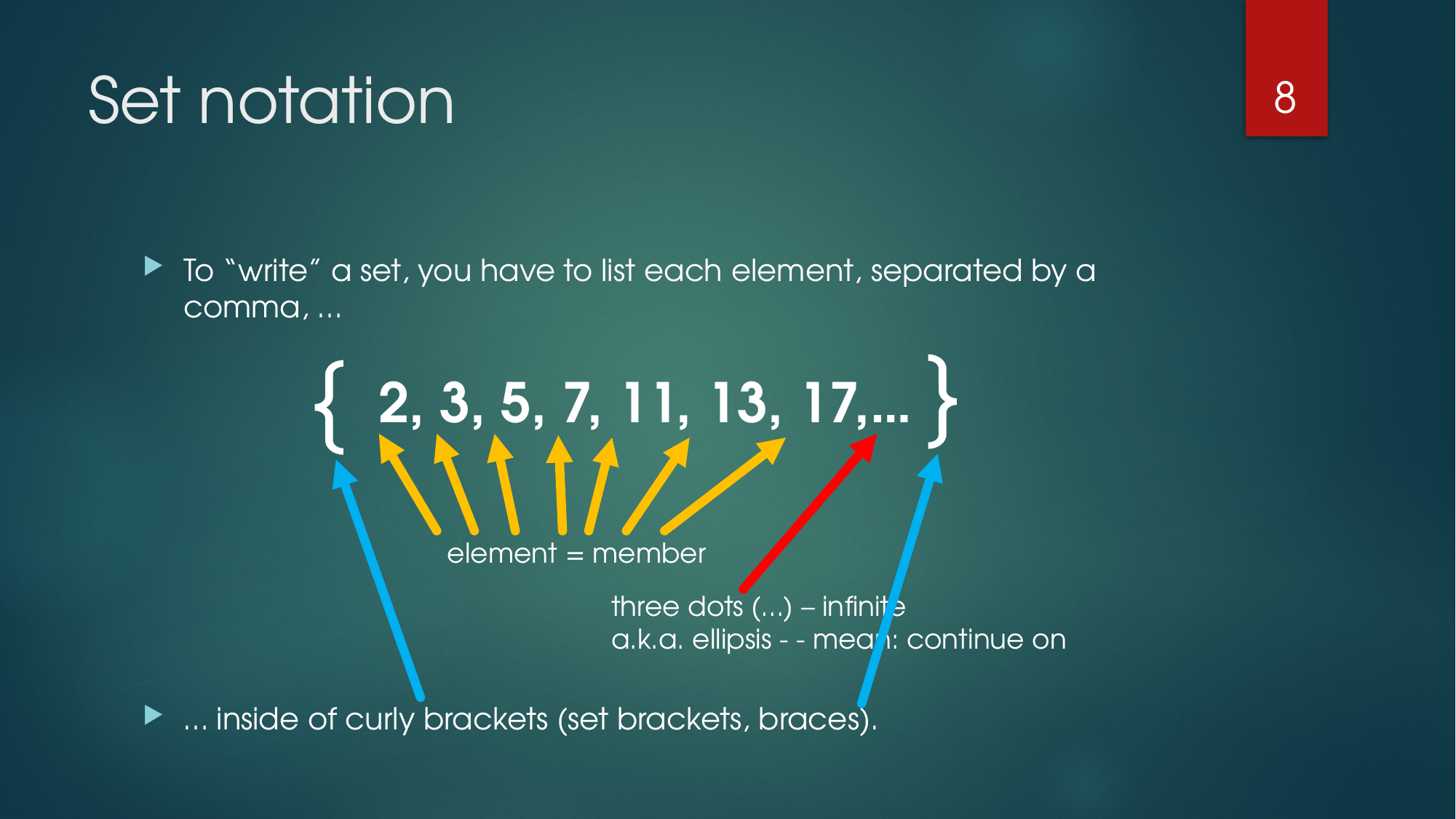

8
# Set notation
To “write” a set, you have to list each element, separated by a comma, …

… inside of curly brackets (set brackets, braces).
}
{
2, 3, 5, 7, 11, 13, 17,…

element = member
three dots (…) – infinite
a.k.a. ellipsis - - mean: continue on